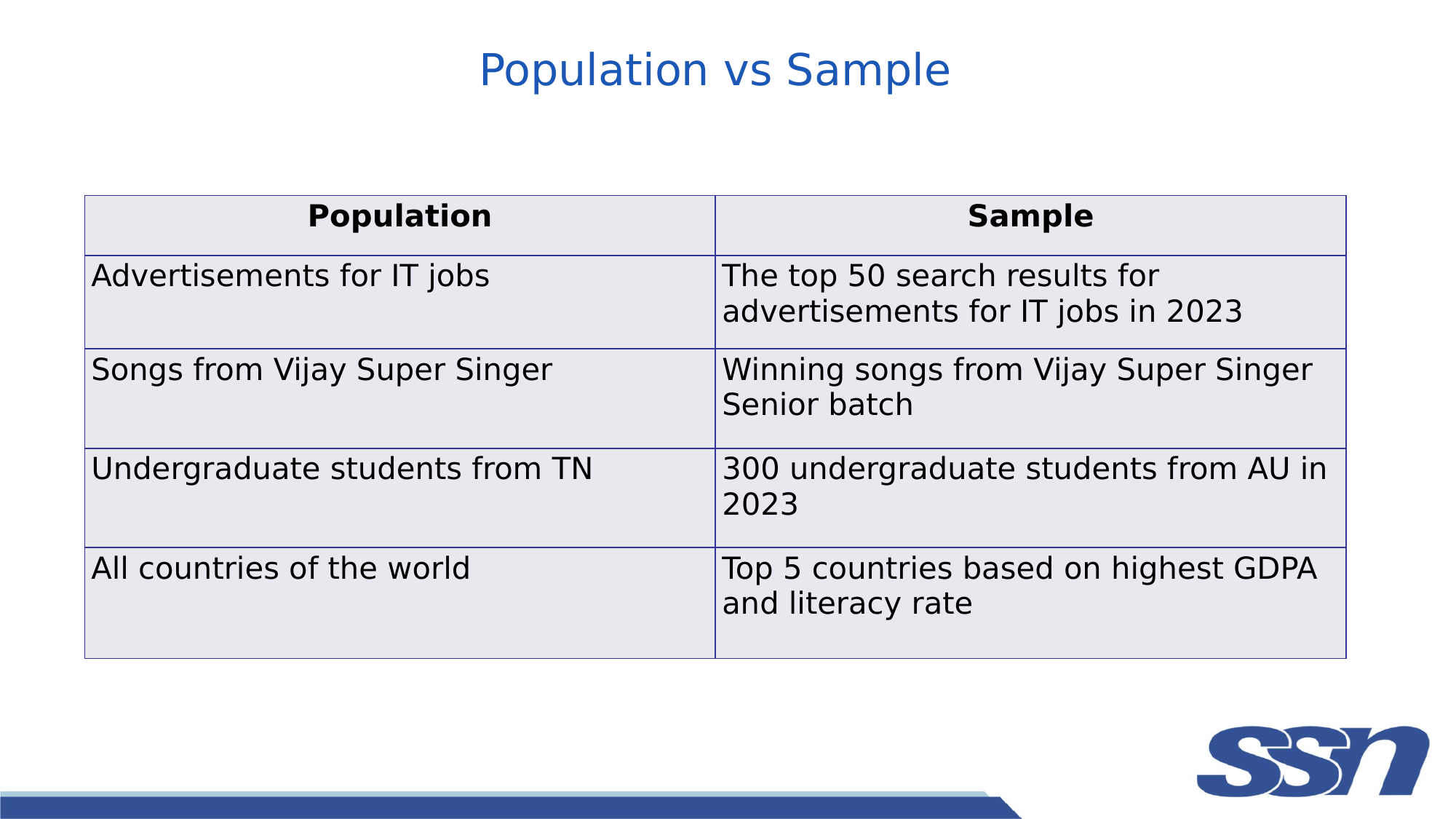

# Population vs Sample
| Population | Sample |
| --- | --- |
| Advertisements for IT jobs | The top 50 search results for advertisements for IT jobs in 2023 |
| Songs from Vijay Super Singer | Winning songs from Vijay Super Singer Senior batch |
| Undergraduate students from TN | 300 undergraduate students from AU in 2023 |
| All countries of the world | Top 5 countries based on highest GDPA and literacy rate |